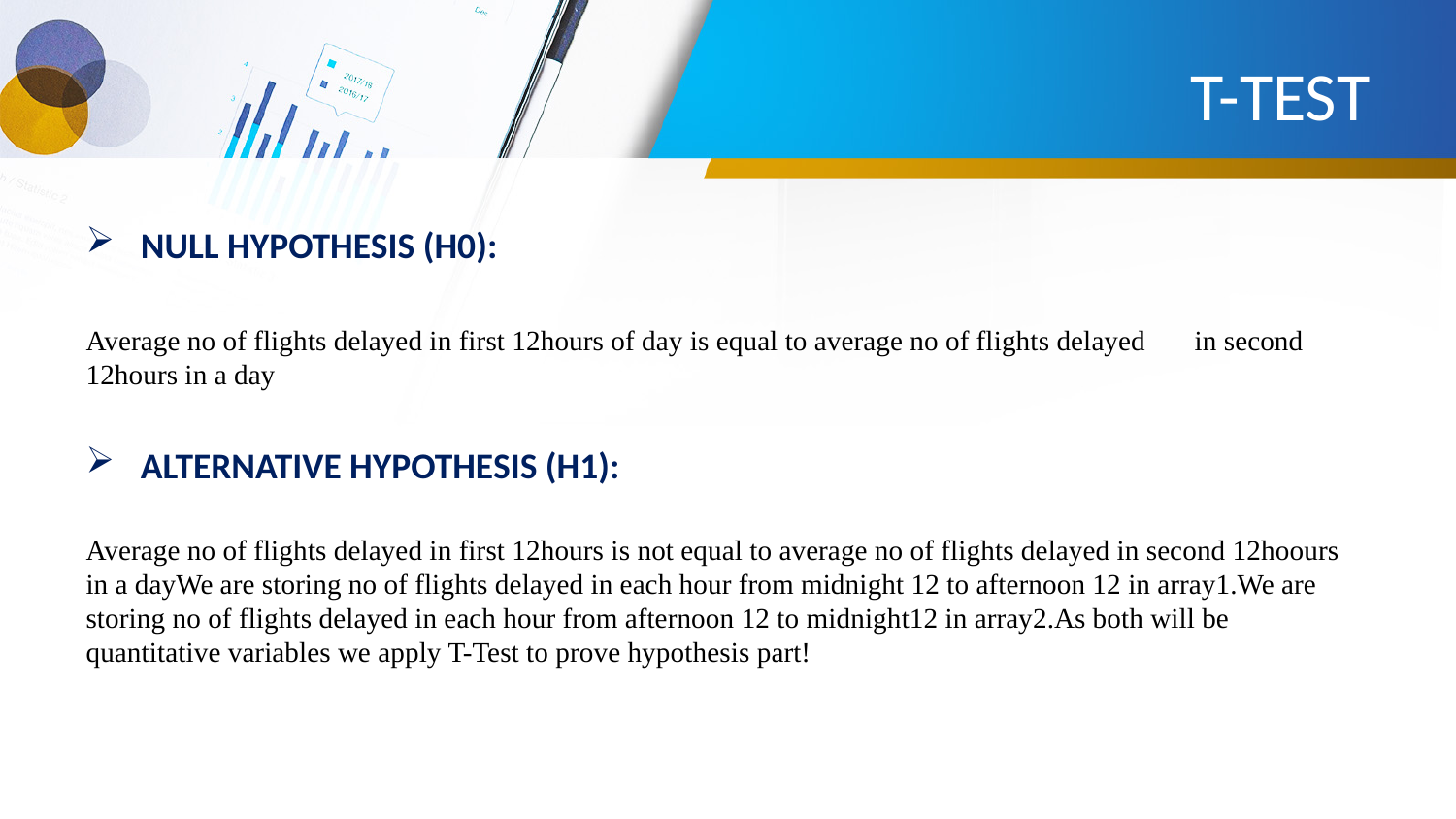

# T-TEST
NULL HYPOTHESIS (H0):

Average no of flights delayed in first 12hours of day is equal to average no of flights delayed       in second 12hours in a day

ALTERNATIVE HYPOTHESIS (H1):

Average no of flights delayed in first 12hours is not equal to average no of flights delayed in second 12hoours in a dayWe are storing no of flights delayed in each hour from midnight 12 to afternoon 12 in array1.We are storing no of flights delayed in each hour from afternoon 12 to midnight12 in array2.As both will be quantitative variables we apply T-Test to prove hypothesis part!